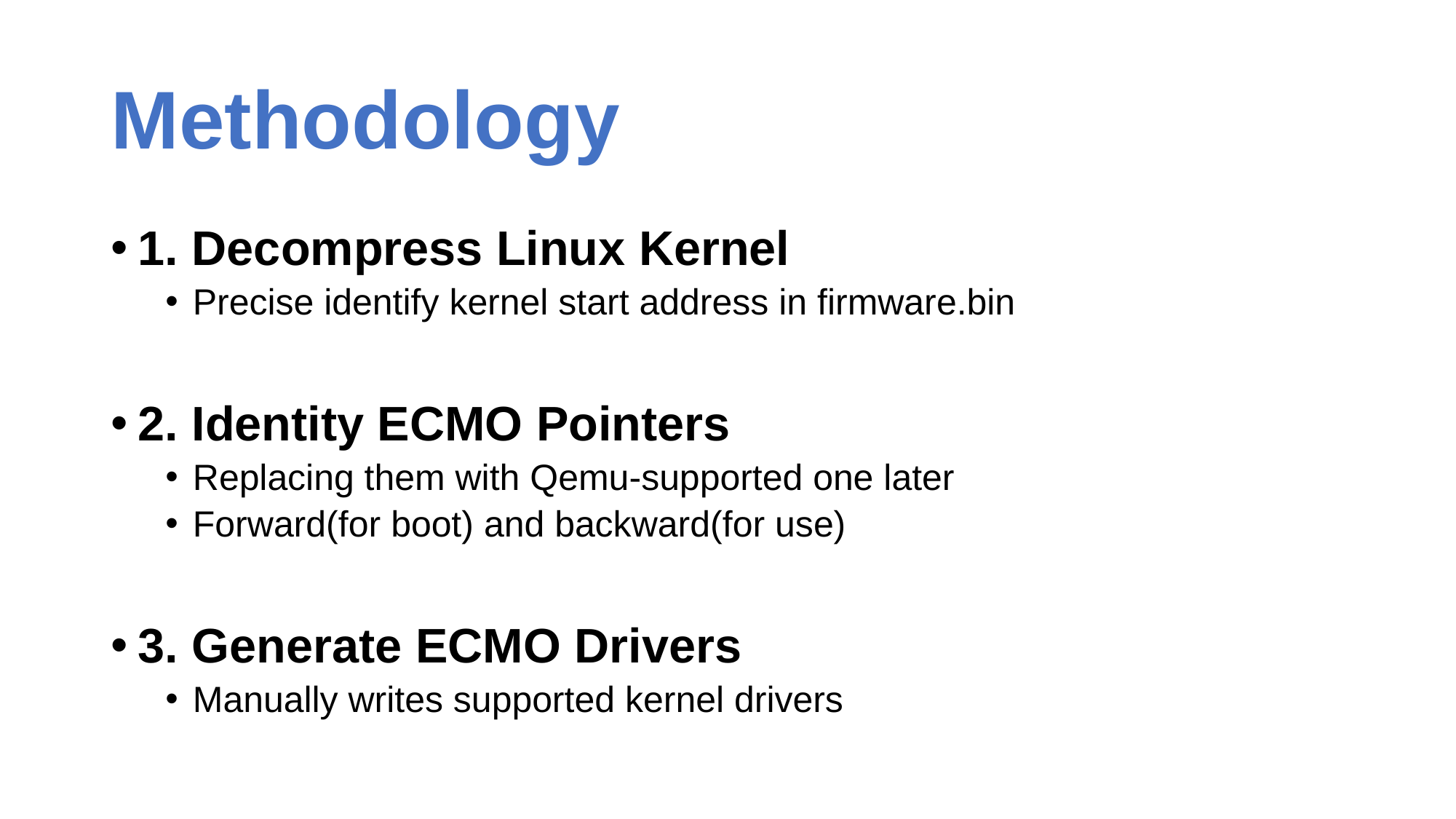

# Methodology
1. Decompress Linux Kernel
Precise identify kernel start address in firmware.bin

2. Identity ECMO Pointers
Replacing them with Qemu-supported one later
Forward(for boot) and backward(for use)

3. Generate ECMO Drivers
Manually writes supported kernel drivers